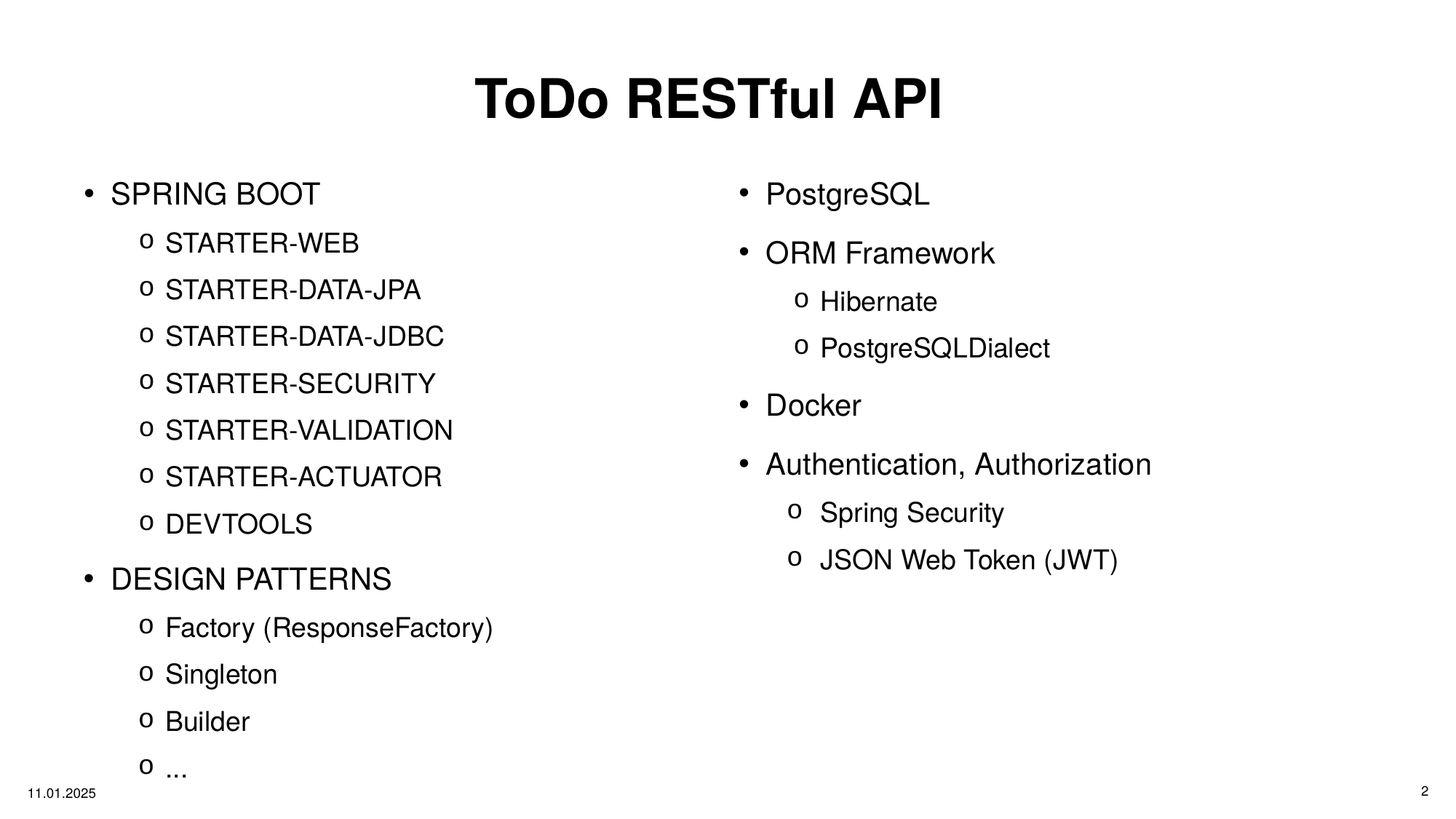

# ToDo RESTful API
PostgreSQL
ORM Framework
Hibernate
PostgreSQLDialect
Docker
Authentication, Authorization
Spring Security
JSON Web Token (JWT)
SPRING BOOT
STARTER-WEB
STARTER-DATA-JPA
STARTER-DATA-JDBC
STARTER-SECURITY
STARTER-VALIDATION
STARTER-ACTUATOR
DEVTOOLS

DESIGN PATTERNS
Factory (ResponseFactory)
Singleton
Builder
...
11.01.2025

2